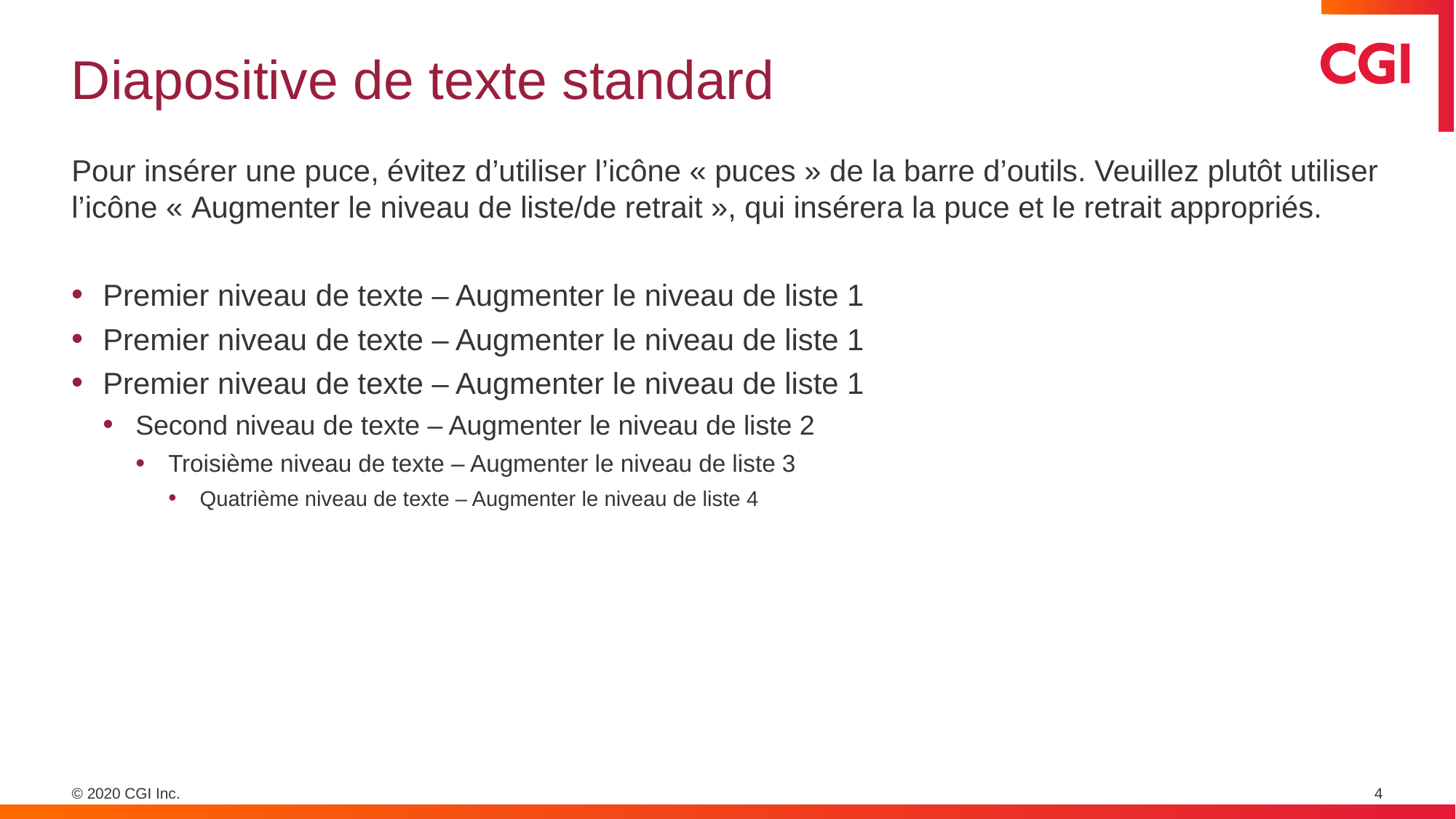

# Diapositive de texte standard
Pour insérer une puce, évitez d’utiliser l’icône « puces » de la barre d’outils. Veuillez plutôt utiliser l’icône « Augmenter le niveau de liste/de retrait », qui insérera la puce et le retrait appropriés.

Premier niveau de texte – Augmenter le niveau de liste 1
Premier niveau de texte – Augmenter le niveau de liste 1
Premier niveau de texte – Augmenter le niveau de liste 1
Second niveau de texte – Augmenter le niveau de liste 2
Troisième niveau de texte – Augmenter le niveau de liste 3
Quatrième niveau de texte – Augmenter le niveau de liste 4

4